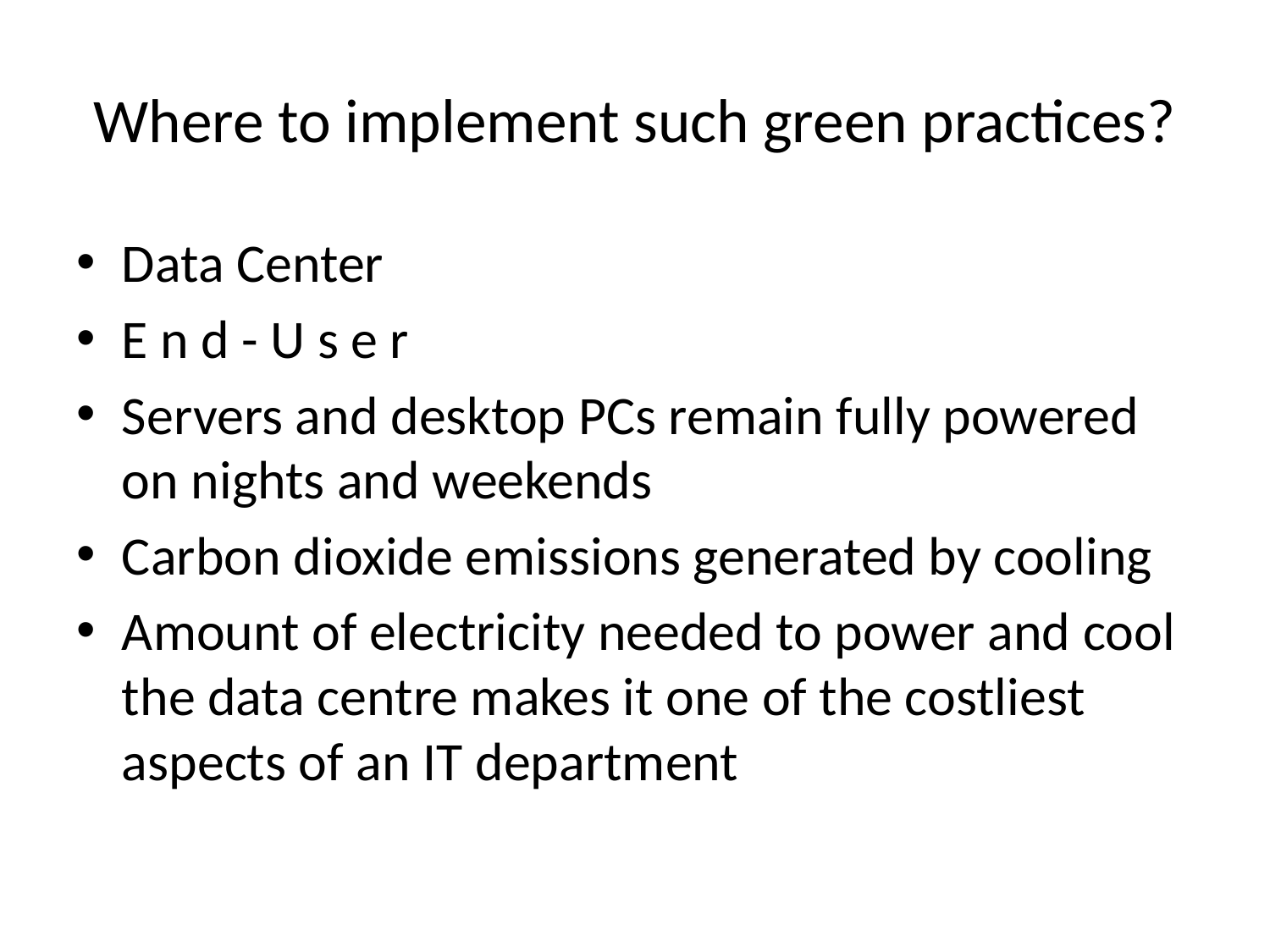

# Where to implement such green practices?
Data Center
E n d - U s e r
Servers and desktop PCs remain fully powered on nights and weekends
Carbon dioxide emissions generated by cooling
Amount of electricity needed to power and cool the data centre makes it one of the costliest aspects of an IT department